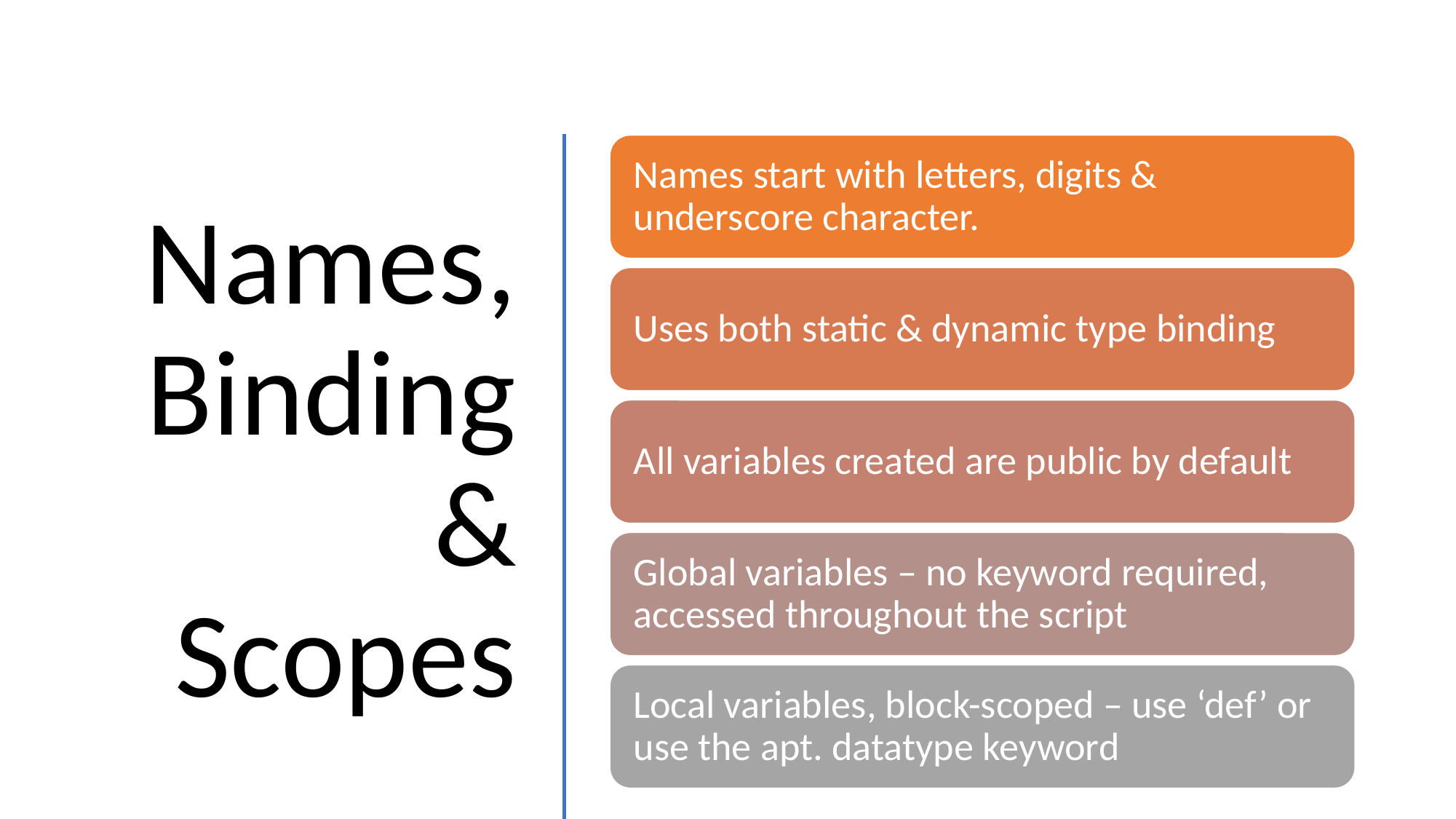

# Names, Binding & Scopes
Names start with letters, digits & underscore character.
Uses both static & dynamic type binding
All variables created are public by default
Global variables – no keyword required, accessed throughout the script
Local variables, block-scoped – use ‘def’ or use the apt. datatype keyword